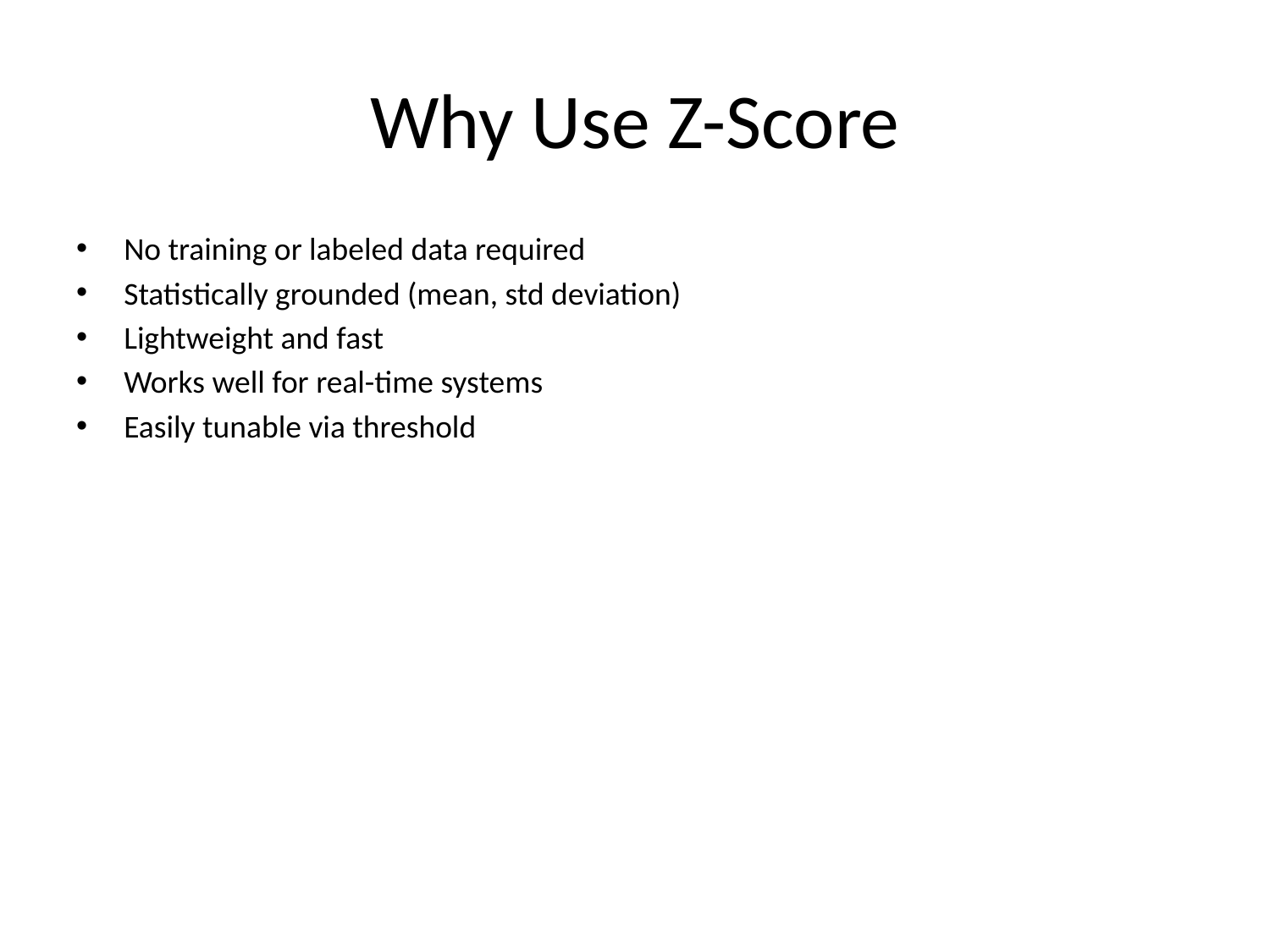

# Why Use Z-Score
No training or labeled data required
Statistically grounded (mean, std deviation)
Lightweight and fast
Works well for real-time systems
Easily tunable via threshold